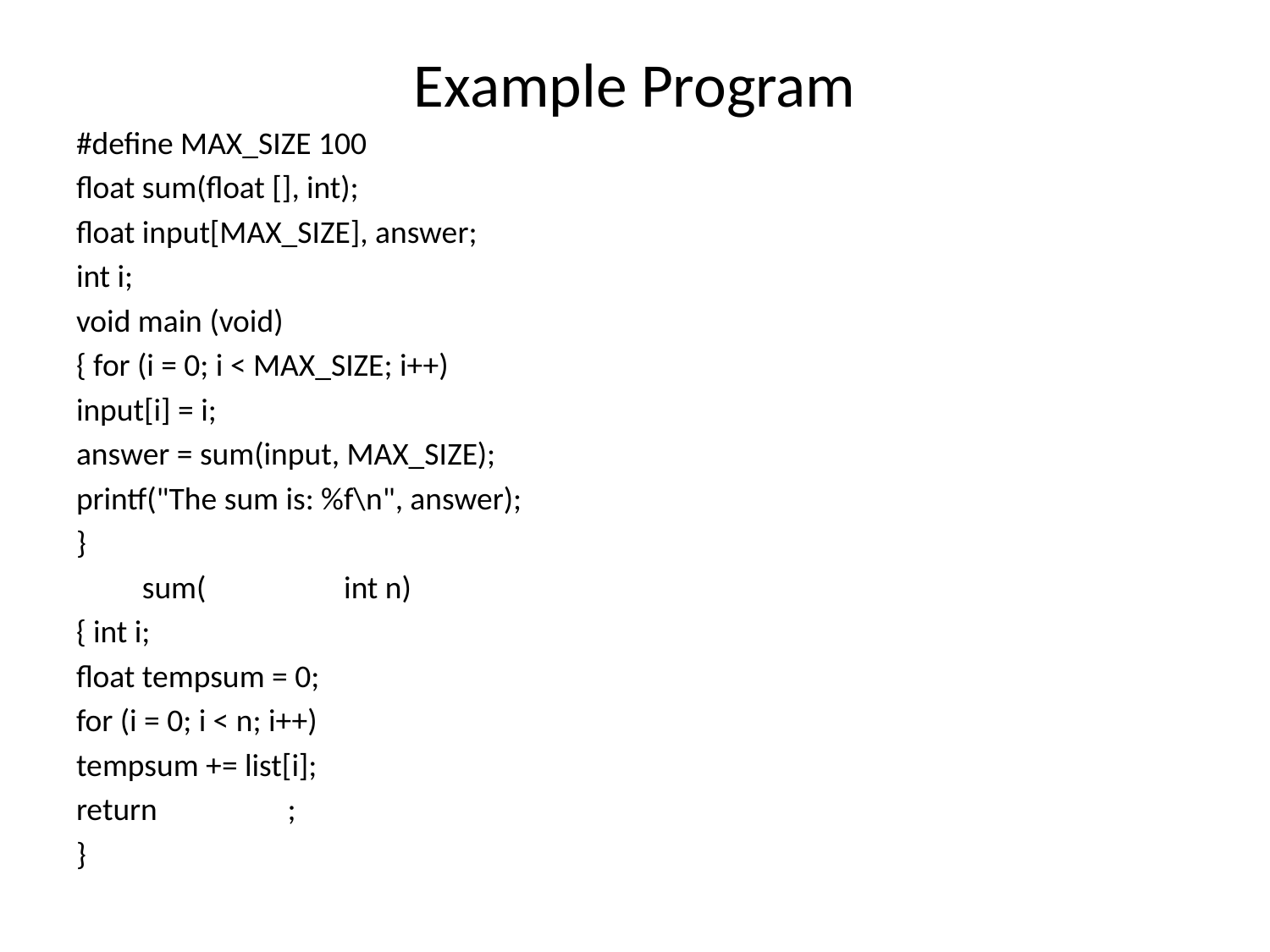

# Example Program
#define MAX_SIZE 100
float sum(float [], int);
float input[MAX_SIZE], answer;
int i;
void main (void)
{ for (i = 0; i < MAX_SIZE; i++)
input[i] = i;
answer = sum(input, MAX_SIZE);
printf("The sum is: %f\n", answer);
}
float sum(float list[], int n)
{ int i;
float tempsum = 0;
for (i = 0; i < n; i++)
tempsum += list[i];
return tempsum;
}